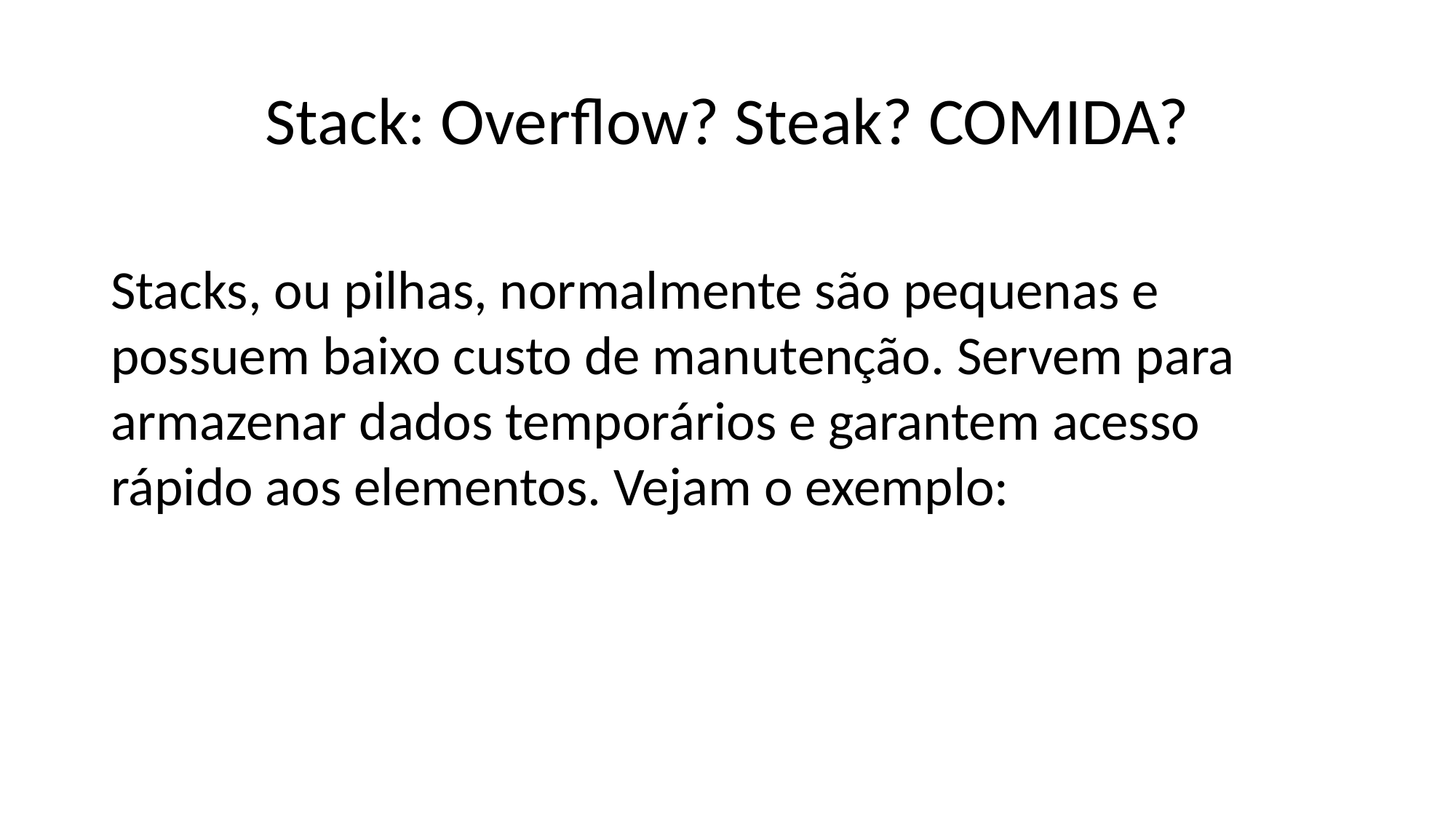

# Stack: Overflow? Steak? COMIDA?
Stacks, ou pilhas, normalmente são pequenas e possuem baixo custo de manutenção. Servem para armazenar dados temporários e garantem acesso rápido aos elementos. Vejam o exemplo: